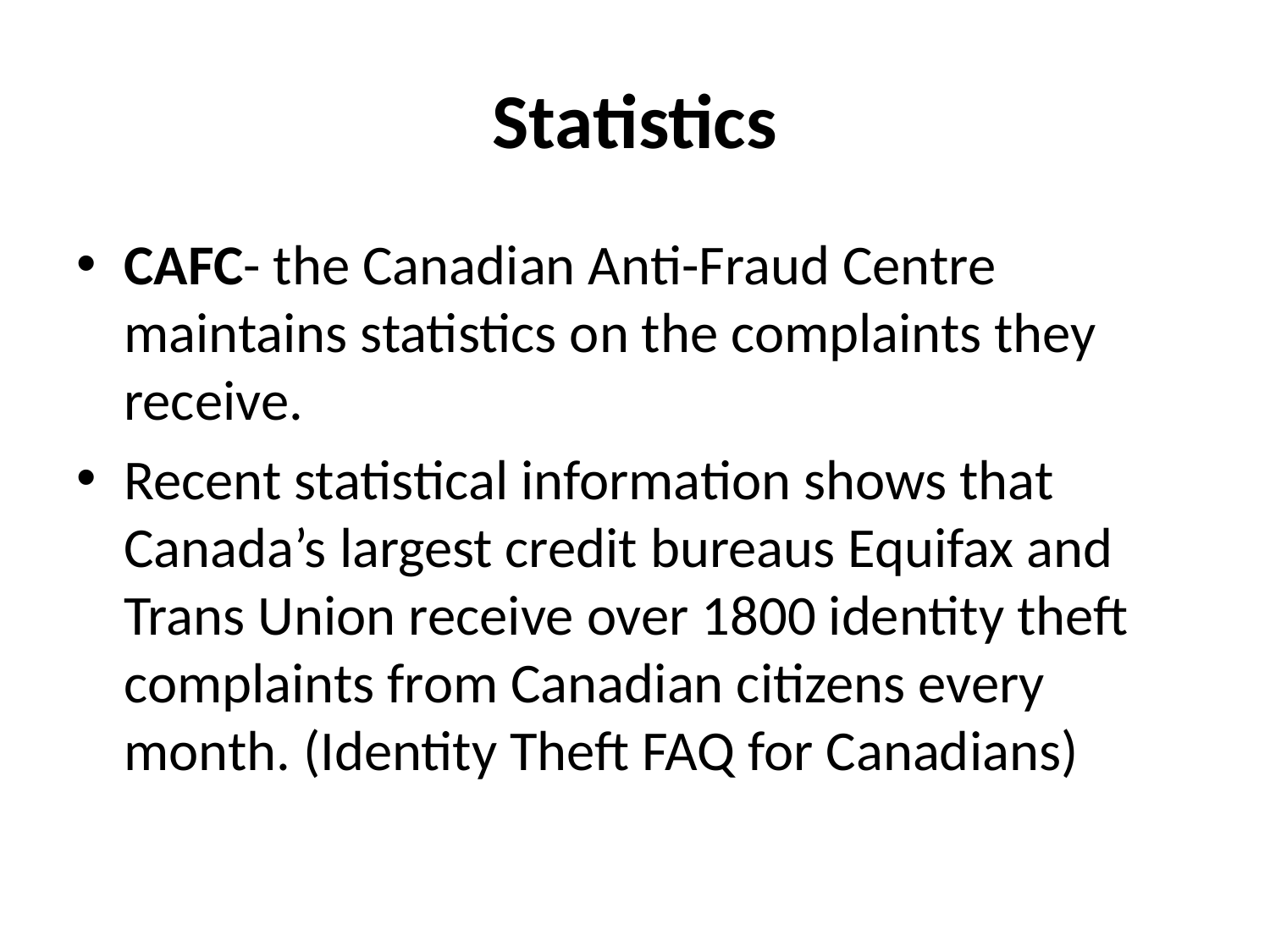

# Statistics
CAFC- the Canadian Anti-Fraud Centre maintains statistics on the complaints they receive.
Recent statistical information shows that Canada’s largest credit bureaus Equifax and Trans Union receive over 1800 identity theft complaints from Canadian citizens every month. (Identity Theft FAQ for Canadians)